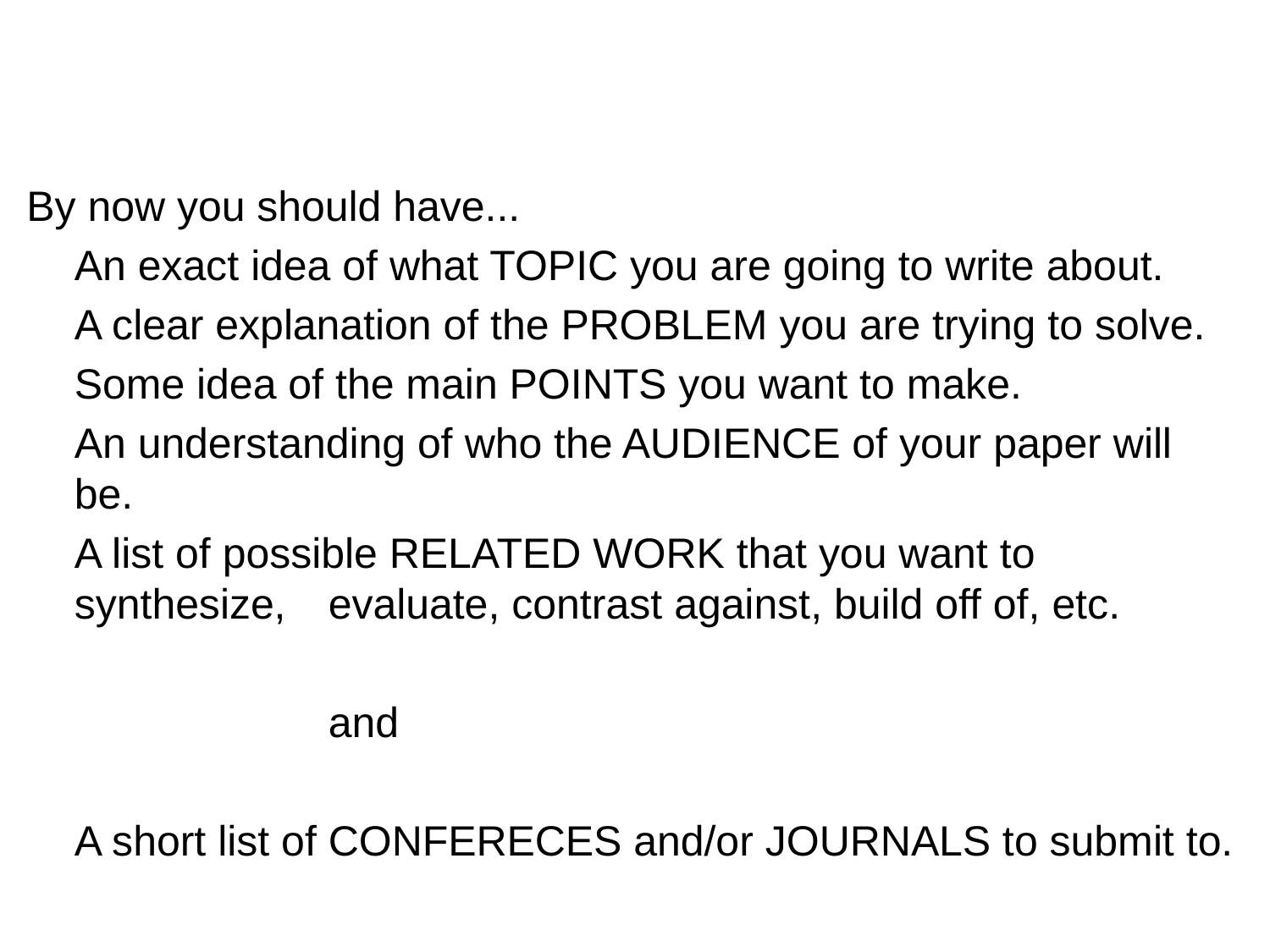

#

By now you should have...
	An exact idea of what TOPIC you are going to write about.
	A clear explanation of the PROBLEM you are trying to solve.
	Some idea of the main POINTS you want to make.
	An understanding of who the AUDIENCE of your paper will be.
	A list of possible RELATED WORK that you want to synthesize, 	evaluate, contrast against, build off of, etc.

			and

	A short list of CONFERECES and/or JOURNALS to submit to.